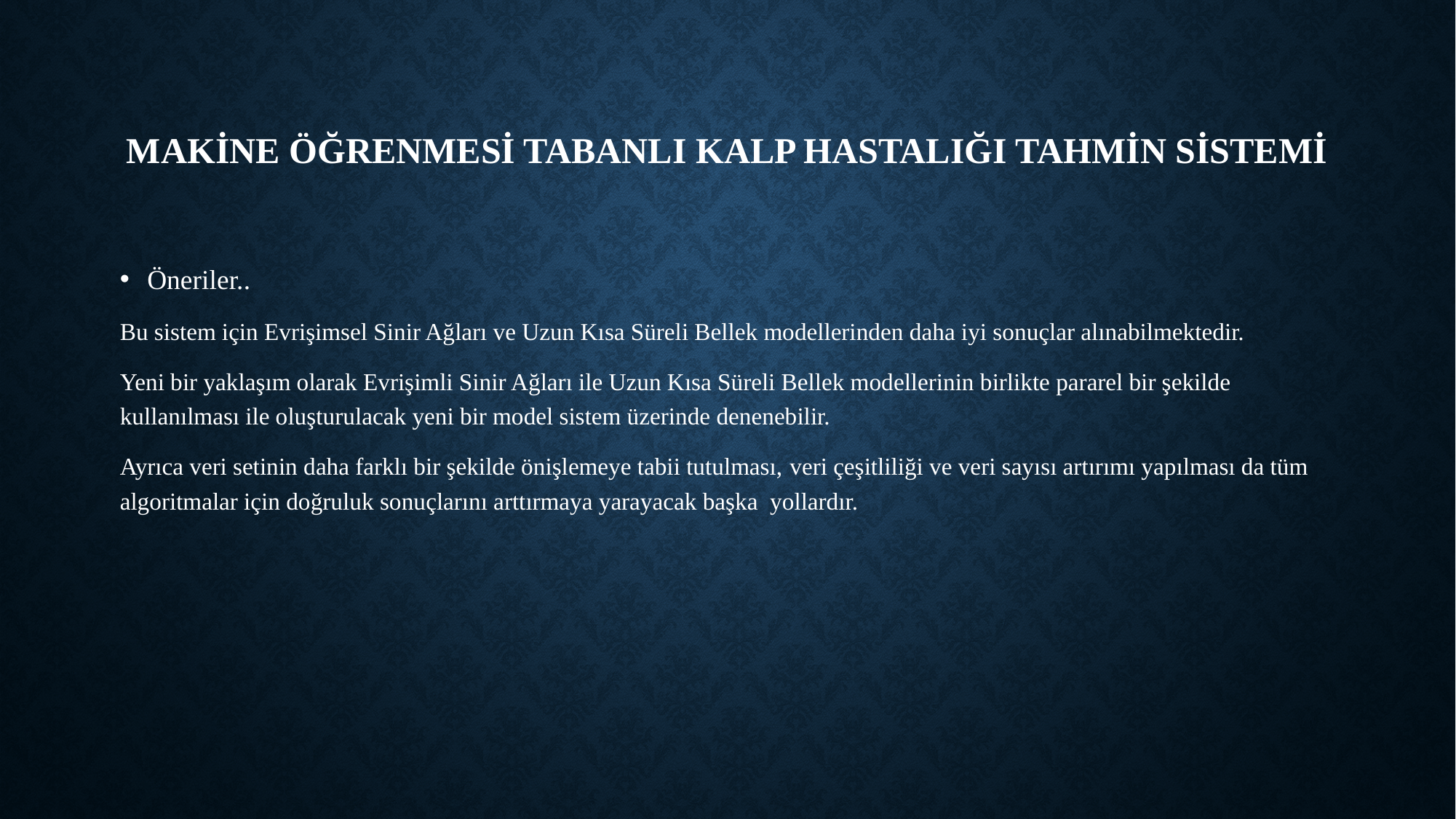

# Makine Öğrenmesi Tabanlı Kalp Hastalığı Tahmin Sistemi
Öneriler..
Bu sistem için Evrişimsel Sinir Ağları ve Uzun Kısa Süreli Bellek modellerinden daha iyi sonuçlar alınabilmektedir.
Yeni bir yaklaşım olarak Evrişimli Sinir Ağları ile Uzun Kısa Süreli Bellek modellerinin birlikte pararel bir şekilde kullanılması ile oluşturulacak yeni bir model sistem üzerinde denenebilir.
Ayrıca veri setinin daha farklı bir şekilde önişlemeye tabii tutulması, veri çeşitliliği ve veri sayısı artırımı yapılması da tüm algoritmalar için doğruluk sonuçlarını arttırmaya yarayacak başka  yollardır.